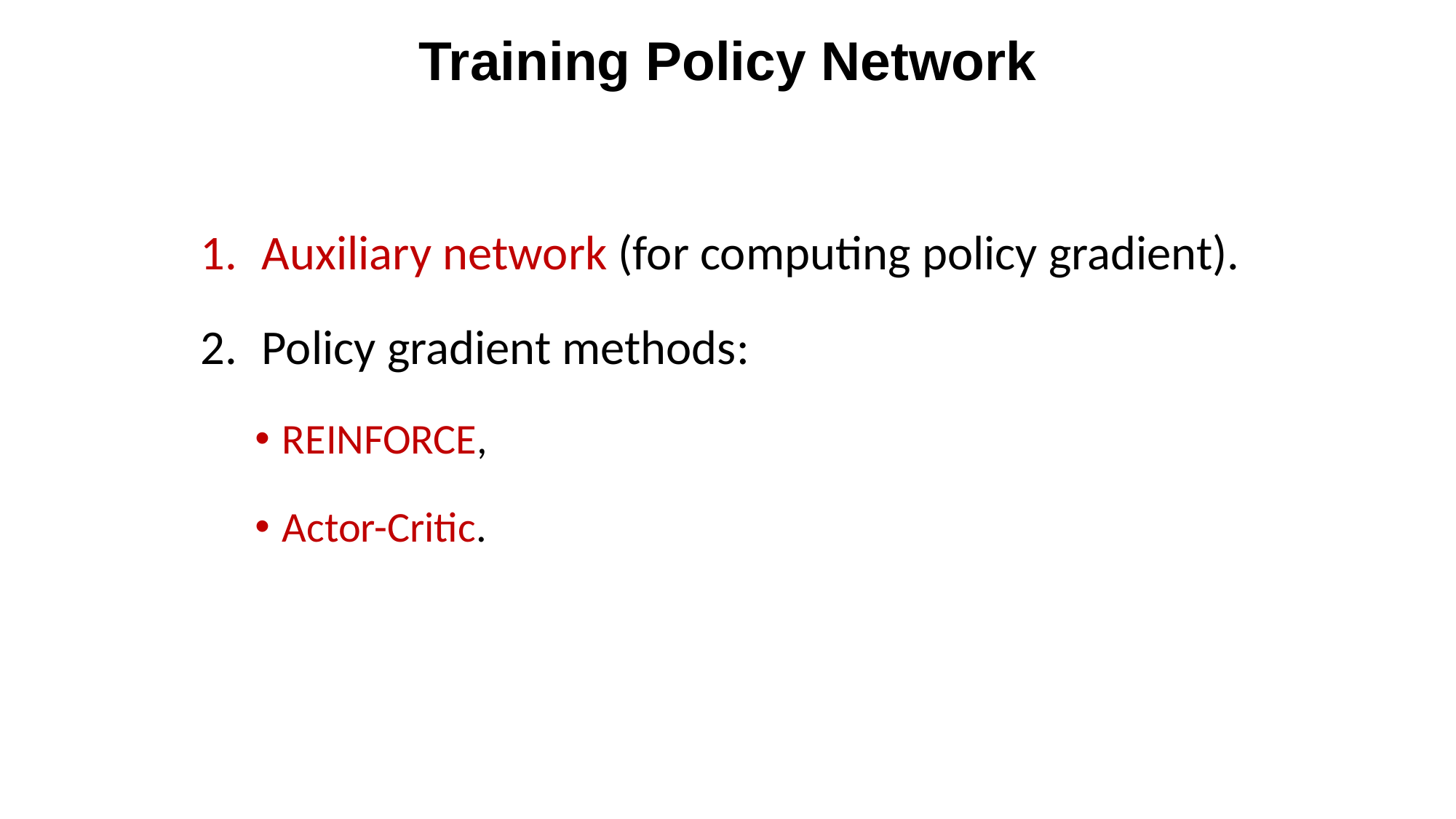

# Training Policy Network
Auxiliary network (for computing policy gradient).
Policy gradient methods:
REINFORCE,
Actor-Critic.